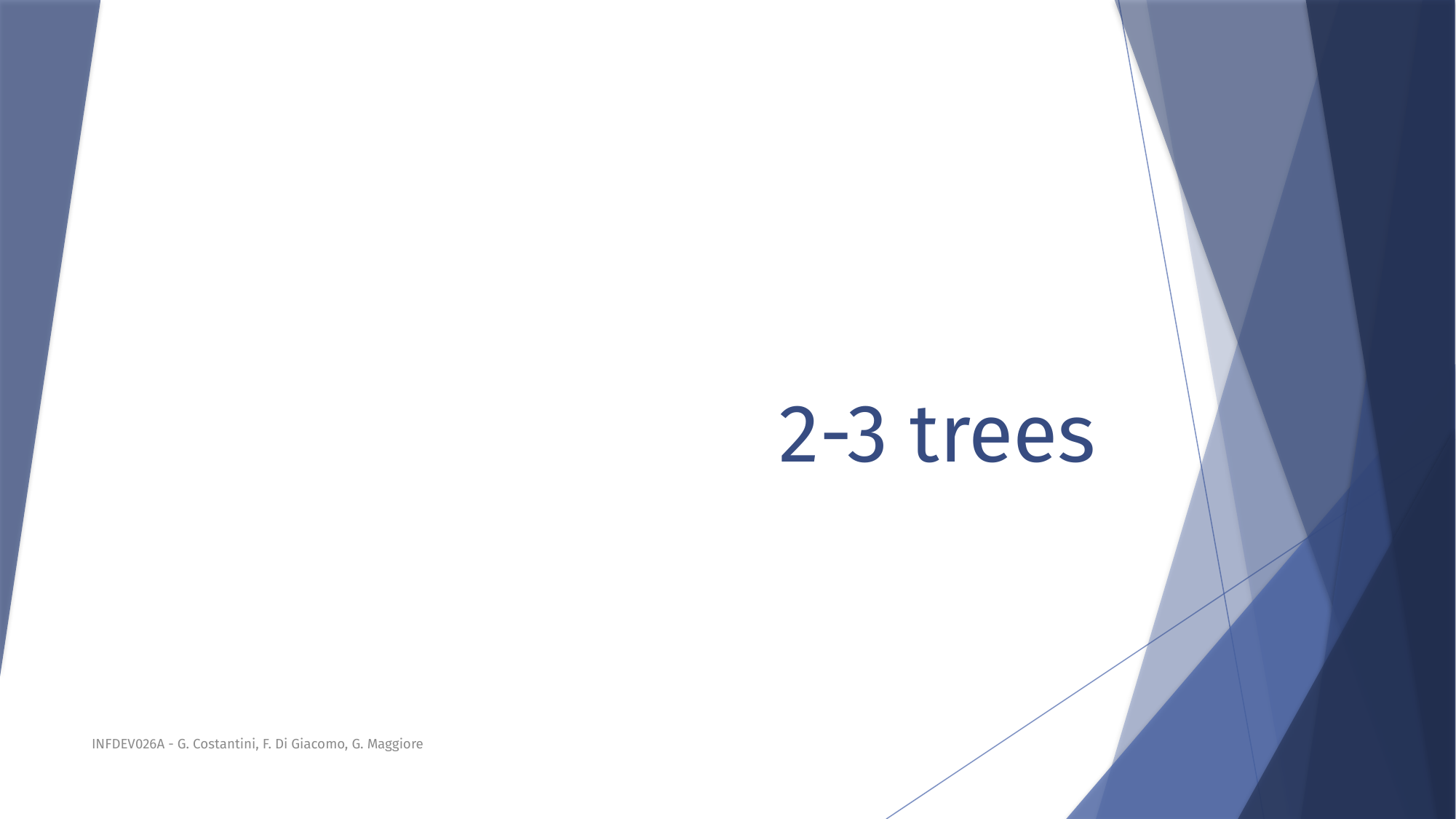

# 2-3 trees

INFDEV026A - G. Costantini, F. Di Giacomo, G. Maggiore